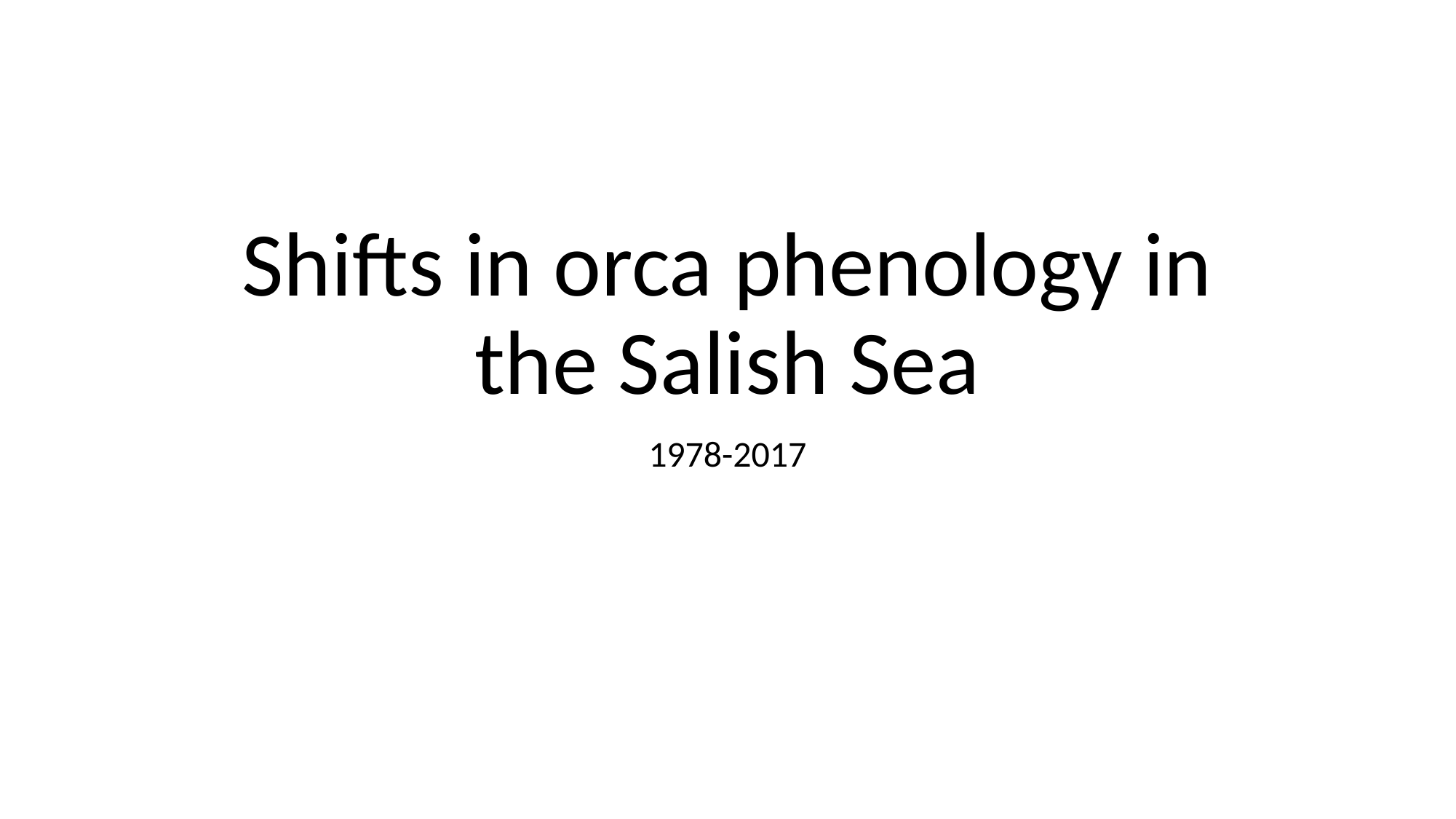

# Shifts in orca phenology in the Salish Sea
1978-2017